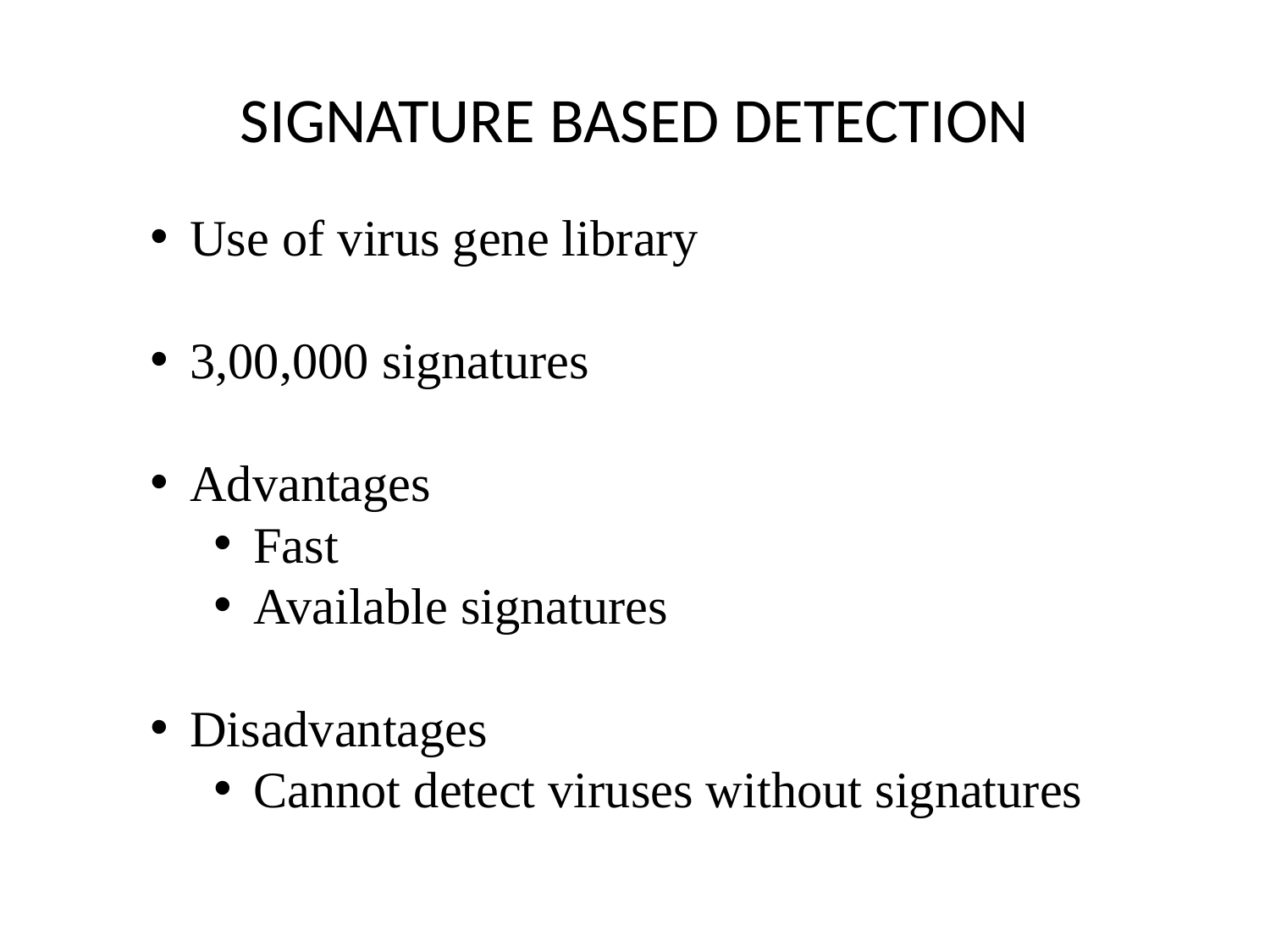

# SIGNATURE BASED DETECTION

Use of virus gene library

3,00,000 signatures

Advantages
Fast
Available signatures

Disadvantages
Cannot detect viruses without signatures